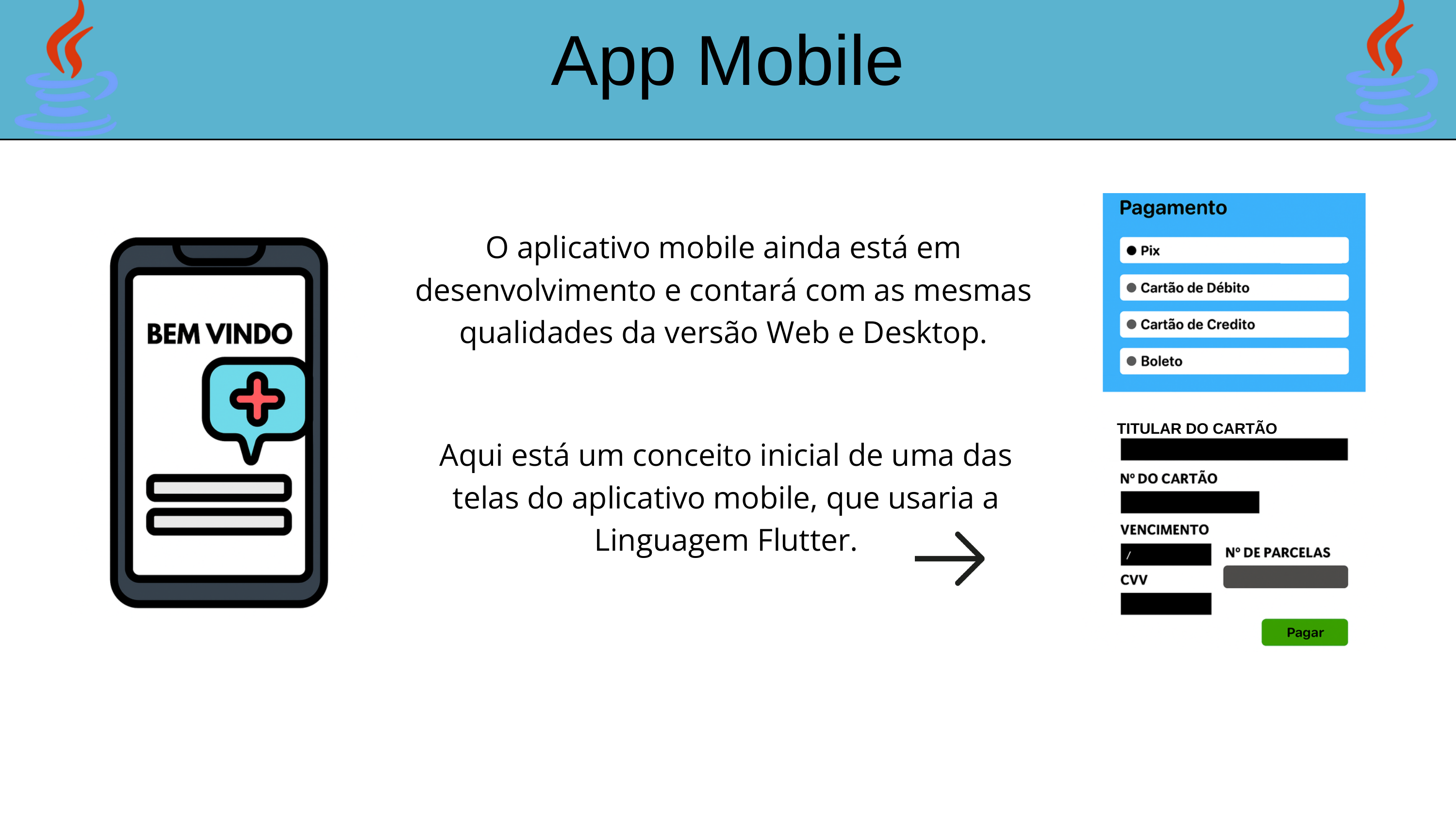

App Mobile

O aplicativo mobile ainda está em desenvolvimento e contará com as mesmas qualidades da versão Web e Desktop.

TITULAR DO CARTÃO
Aqui está um conceito inicial de uma das telas do aplicativo mobile, que usaria a Linguagem Flutter.